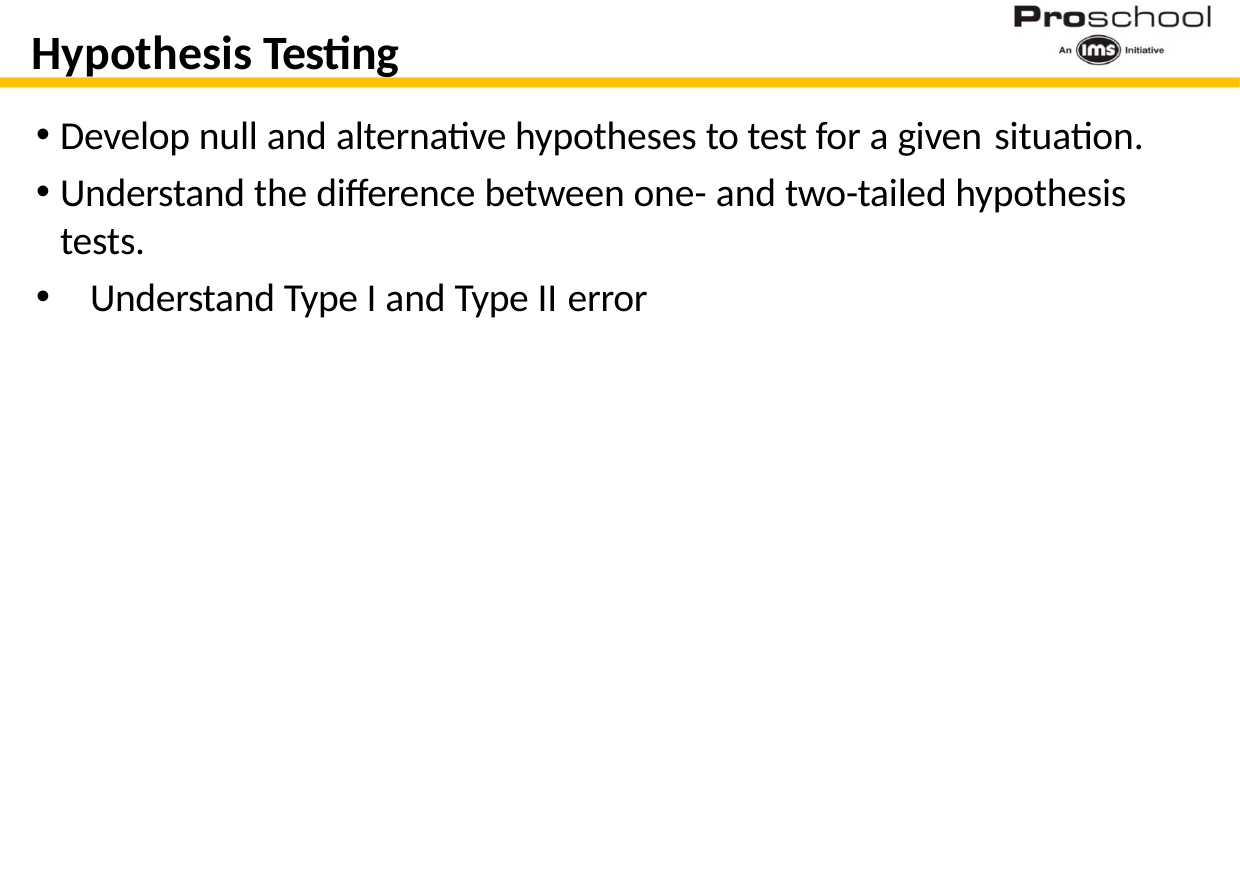

# Hypothesis Testing

Develop null and alternative hypotheses to test for a given situation.
Understand the difference between one- and two-tailed hypothesis  tests.
Understand Type I and Type II error